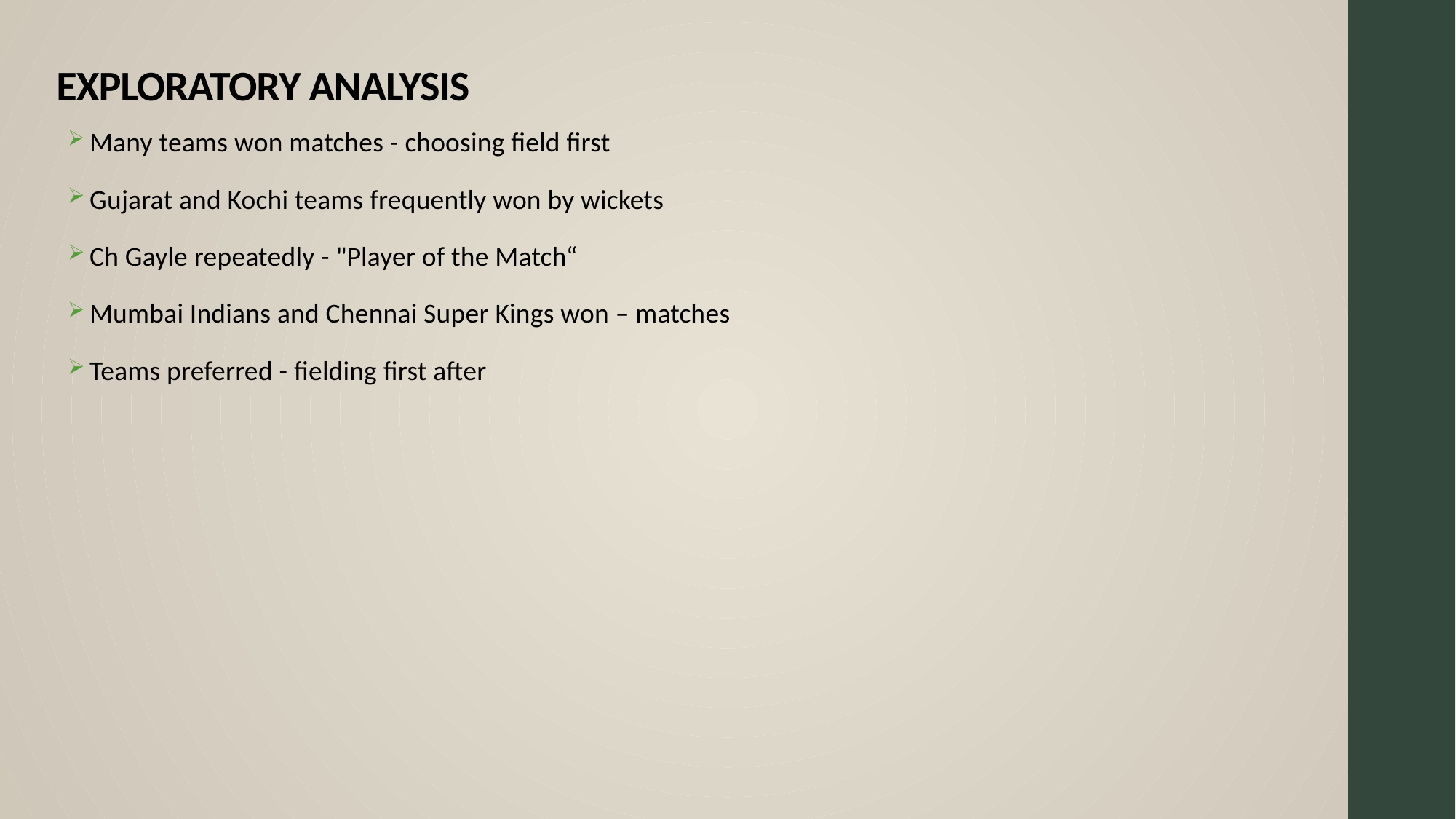

# EXPLORATORY ANALYSIS
Many teams won matches - choosing field first
Gujarat and Kochi teams frequently won by wickets
Ch Gayle repeatedly - "Player of the Match“
Mumbai Indians and Chennai Super Kings won – matches
Teams preferred - fielding first after